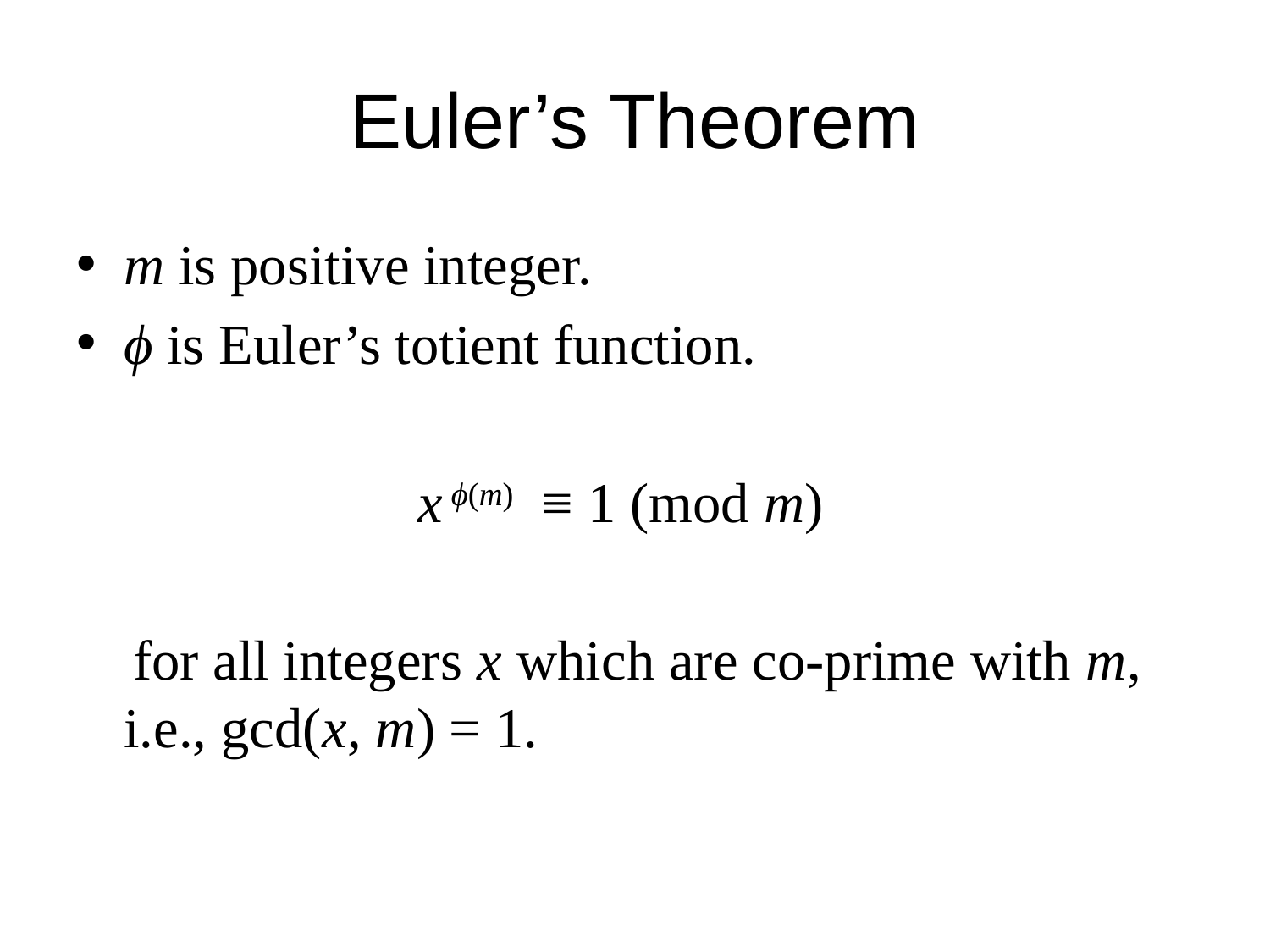

# Euler’s Theorem
m is positive integer.
ϕ is Euler’s totient function.

x ϕ(m)  ≡ 1 (mod m)

    for all integers x which are co-prime with m, i.e., gcd(x, m) = 1.